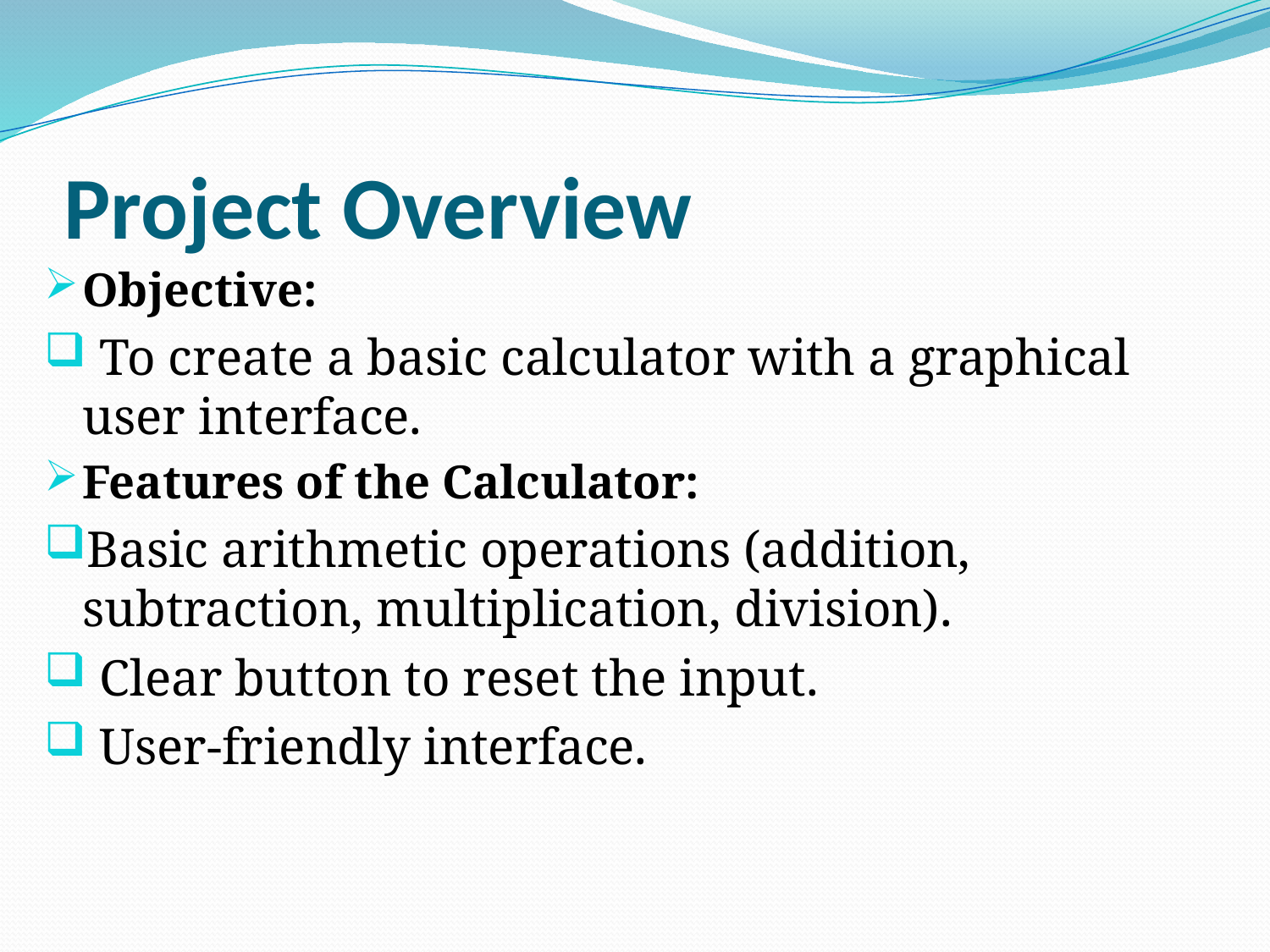

# Project Overview

Objective:
 To create a basic calculator with a graphical user interface.
Features of the Calculator:
Basic arithmetic operations (addition, subtraction, multiplication, division).
 Clear button to reset the input.
 User-friendly interface.